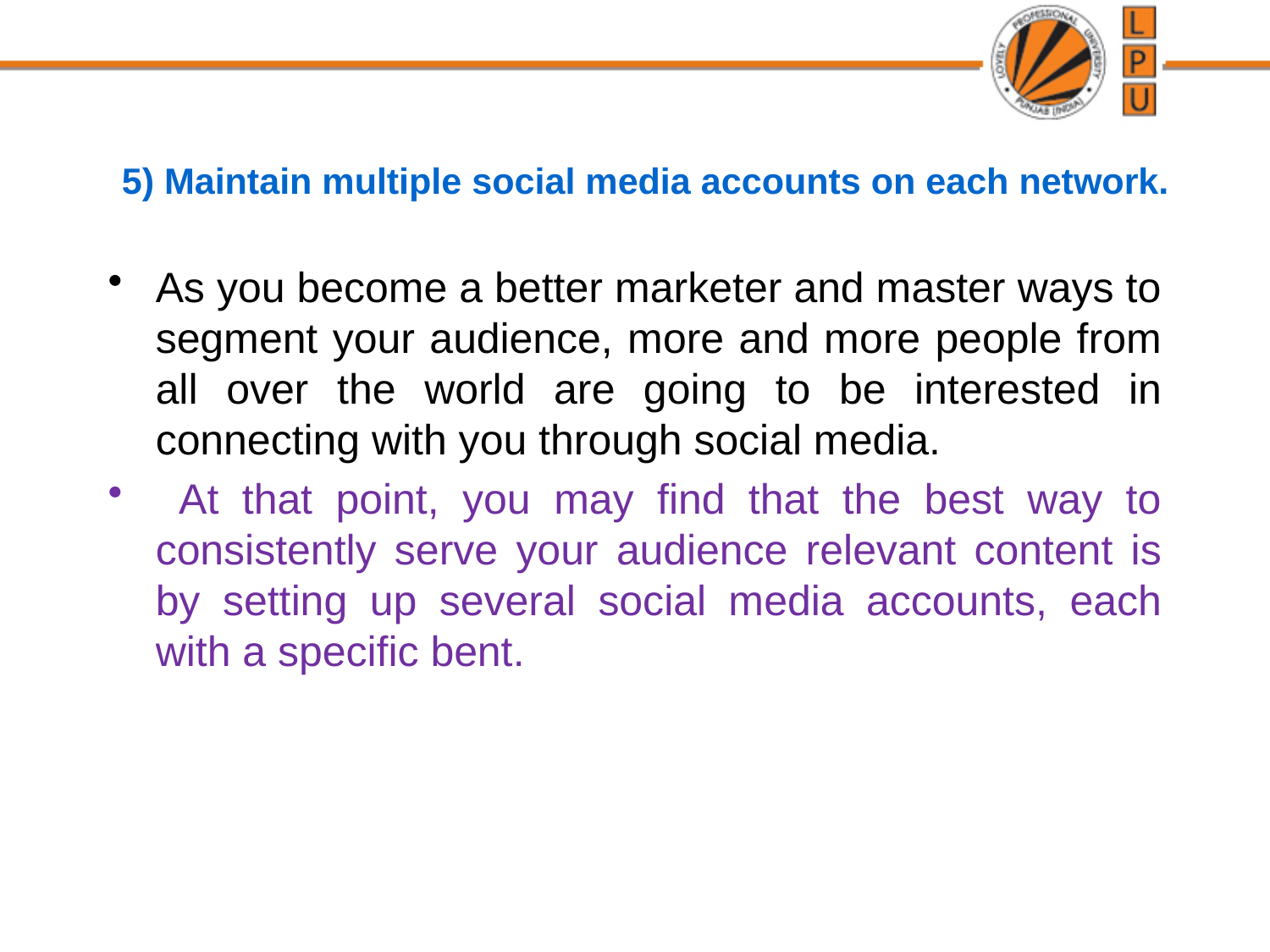

# 5) Maintain multiple social media accounts on each network.
As you become a better marketer and master ways to segment your audience, more and more people from all over the world are going to be interested in connecting with you through social media.
 At that point, you may find that the best way to consistently serve your audience relevant content is by setting up several social media accounts, each with a specific bent.